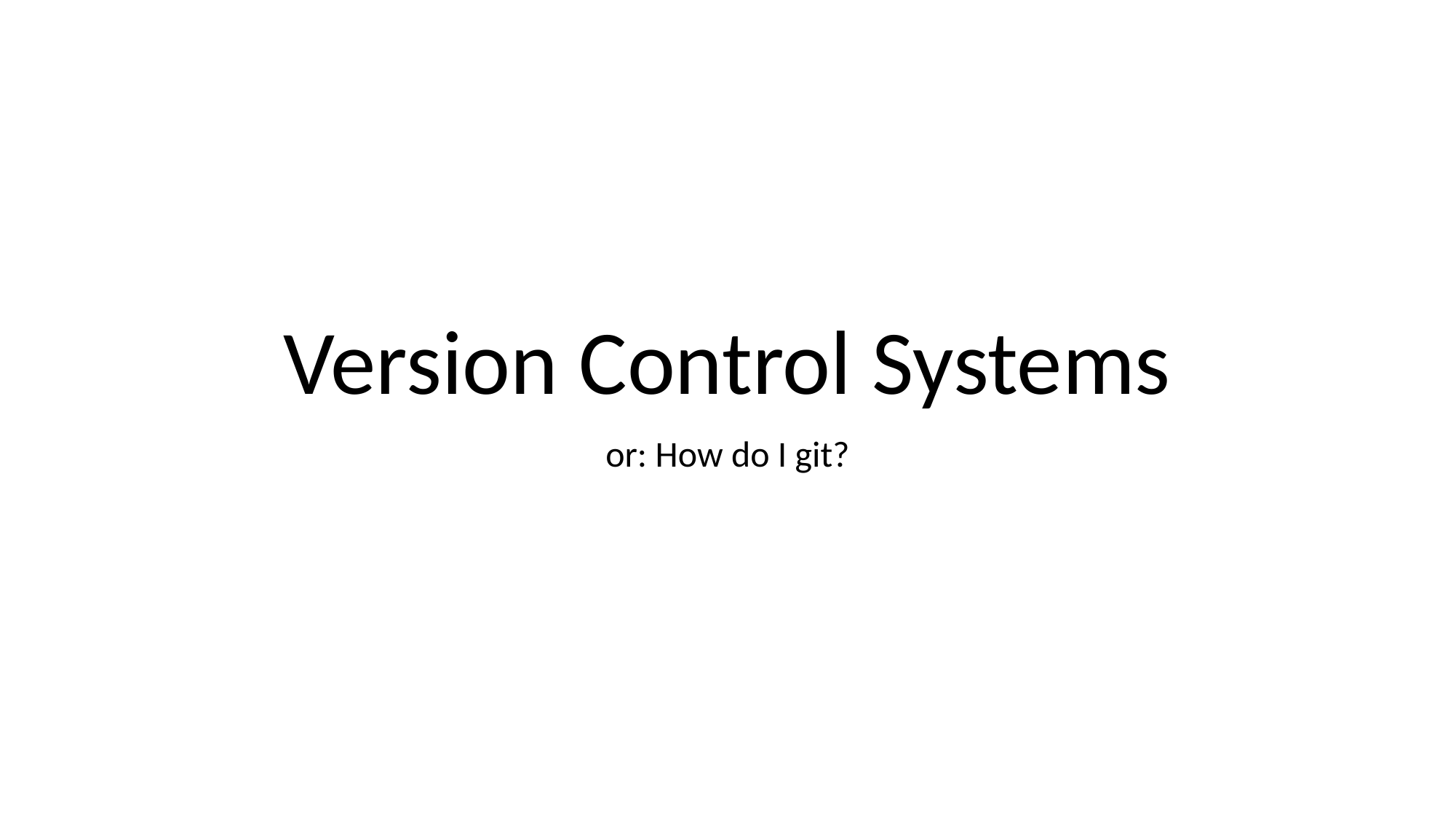

# Version Control Systems
or: How do I git?